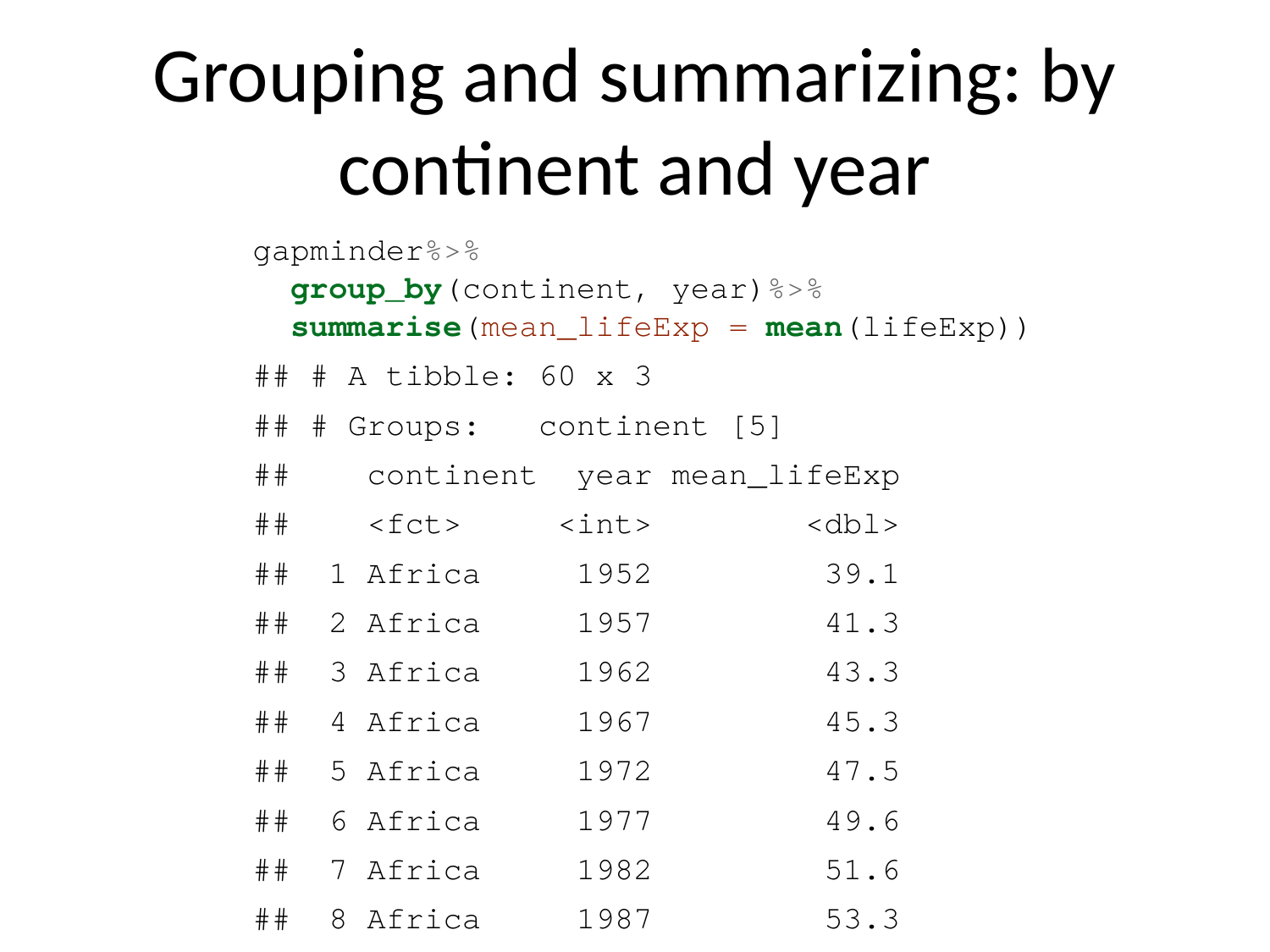

# Grouping and summarizing: by continent and year
gapminder%>%
  group_by(continent, year)%>%
  summarise(mean_lifeExp = mean(lifeExp))
## # A tibble: 60 x 3
## # Groups:   continent [5]
##    continent  year mean_lifeExp
##    <fct>     <int>        <dbl>
##  1 Africa     1952         39.1
##  2 Africa     1957         41.3
##  3 Africa     1962         43.3
##  4 Africa     1967         45.3
##  5 Africa     1972         47.5
##  6 Africa     1977         49.6
##  7 Africa     1982         51.6
##  8 Africa     1987         53.3
##  9 Africa     1992         53.6
## 10 Africa     1997         53.6
## # … with 50 more rows